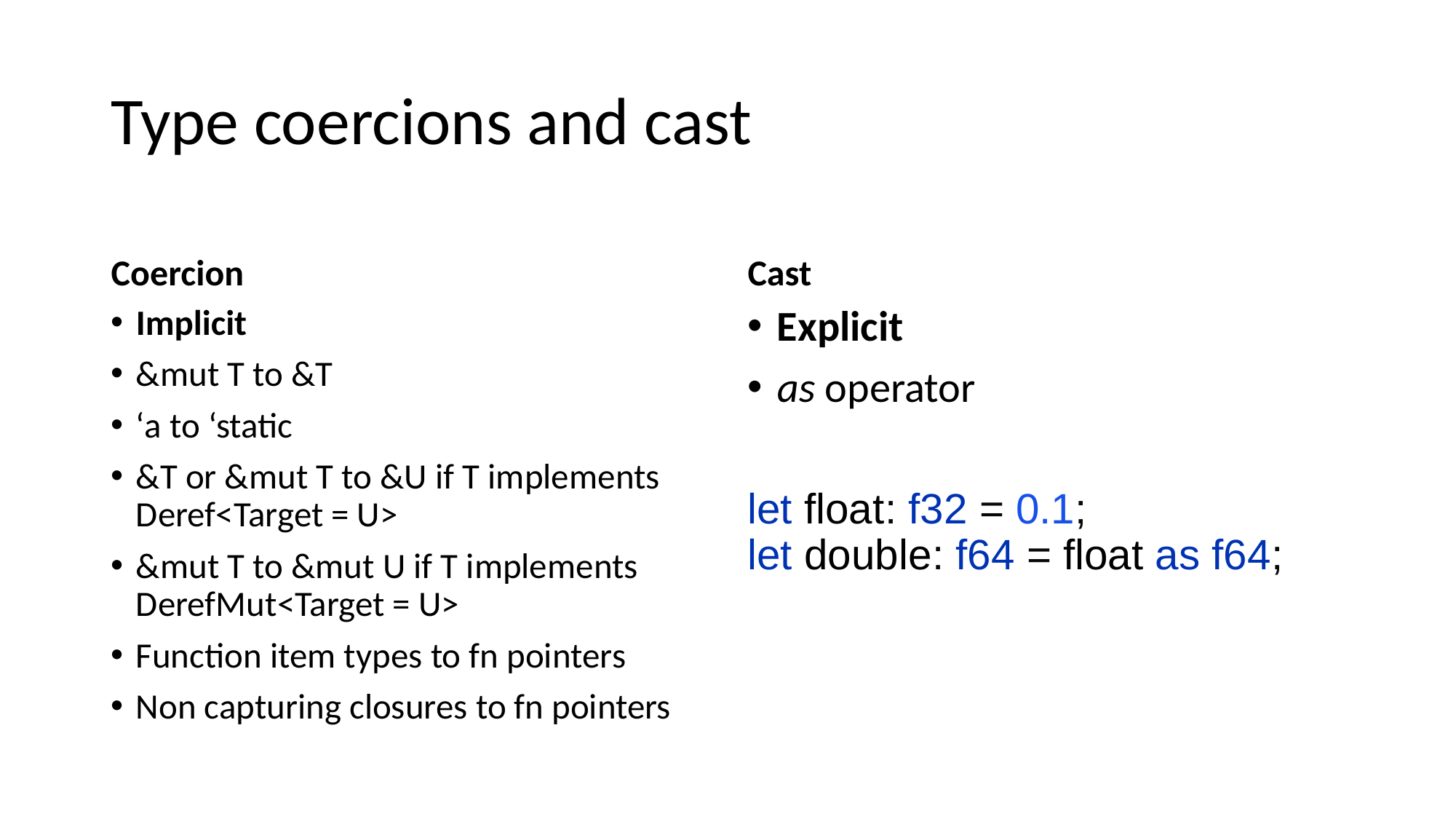

# Type coercions and cast
Coercion
Cast
Implicit
&mut T to &T
‘a to ‘static
&T or &mut T to &U if T implements Deref<Target = U>
&mut T to &mut U if T implements DerefMut<Target = U>
Function item types to fn pointers
Non capturing closures to fn pointers

Explicit
as operator

let float: f32 = 0.1;
let double: f64 = float as f64;